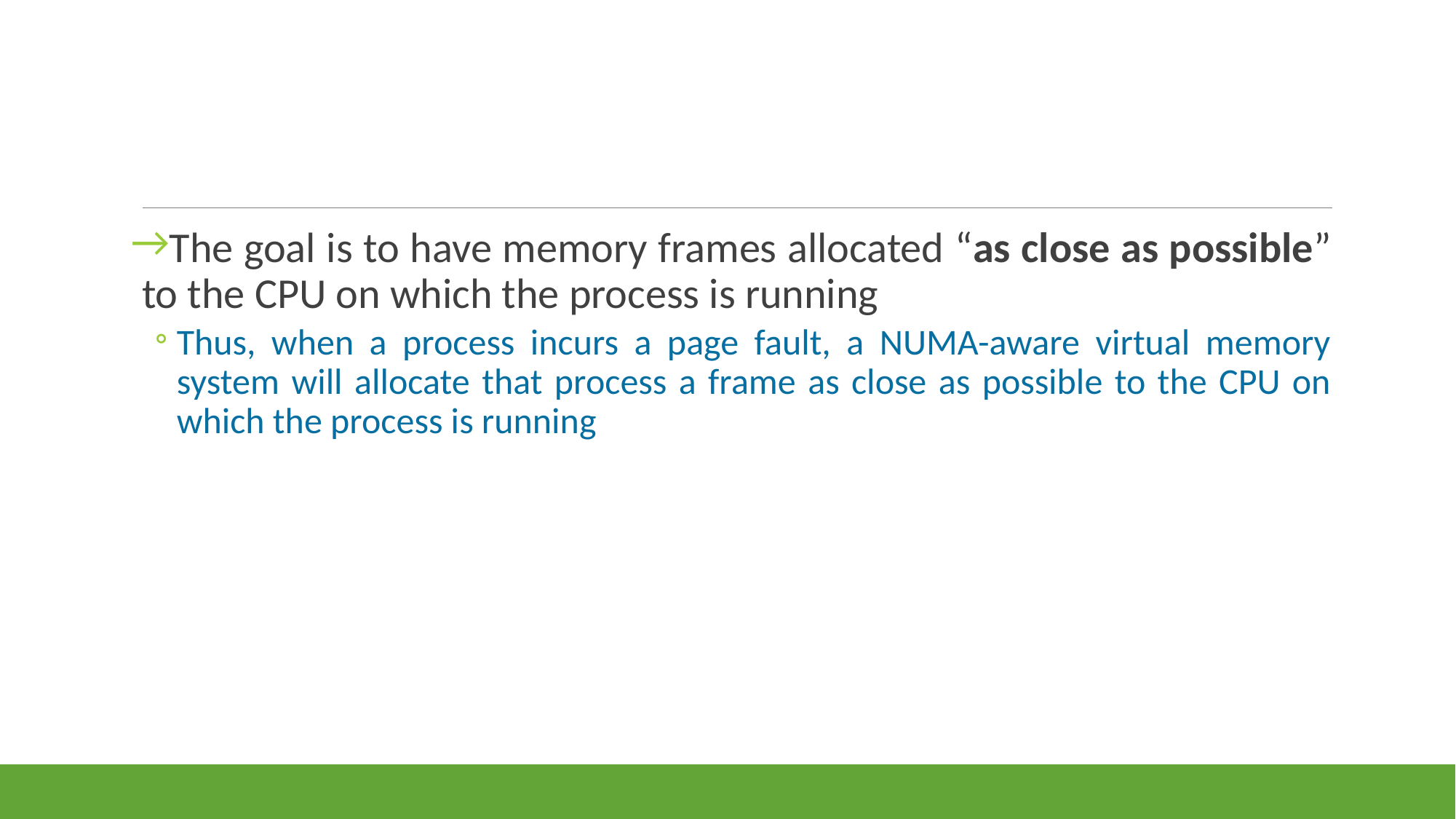

#
The goal is to have memory frames allocated “as close as possible” to the CPU on which the process is running
Thus, when a process incurs a page fault, a NUMA-aware virtual memory system will allocate that process a frame as close as possible to the CPU on which the process is running